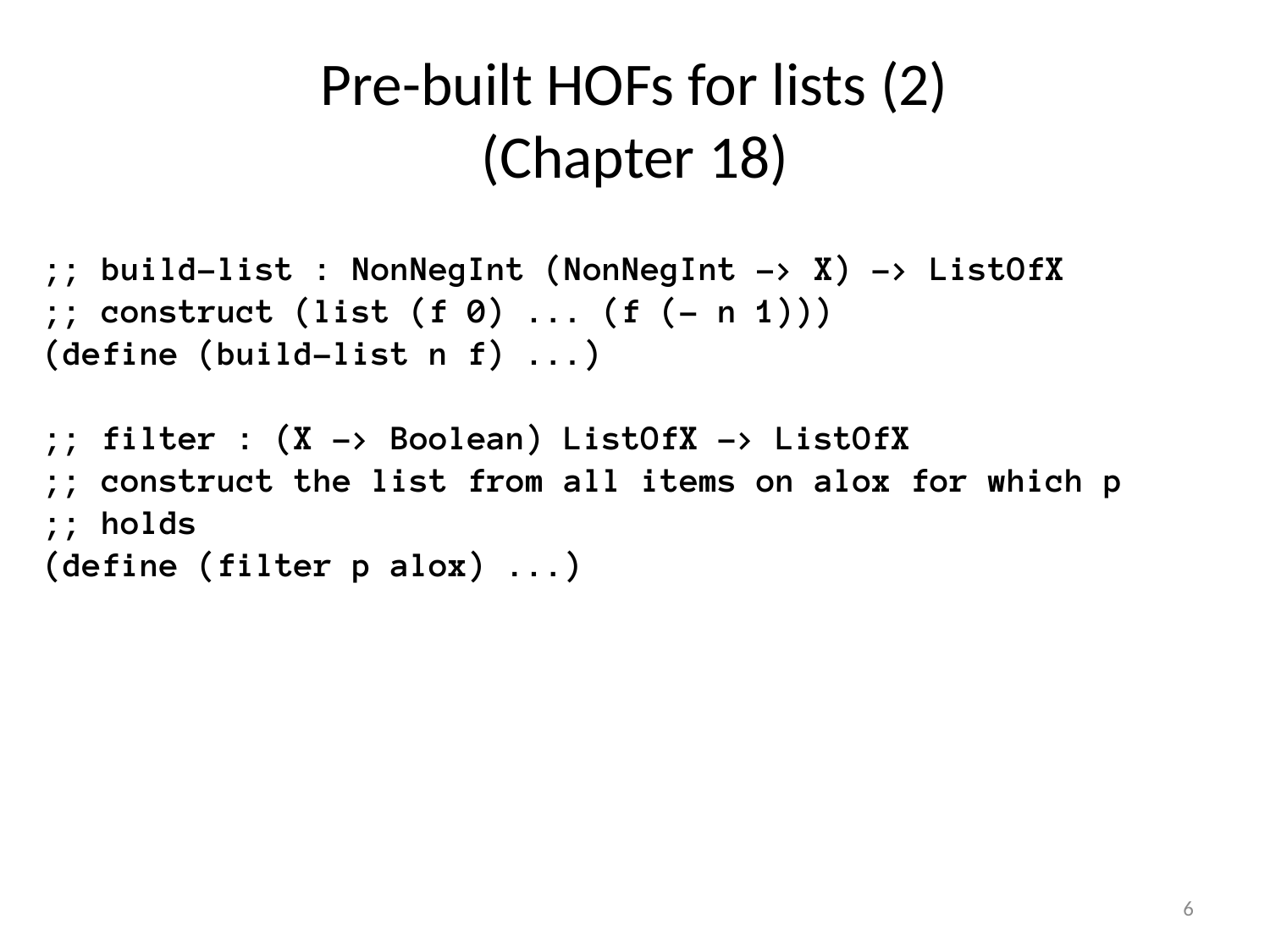

# Pre-built HOFs for lists (2) (Chapter 18)
;; build-list : NonNegInt (NonNegInt -> X) -> ListOfX
;; construct (list (f 0) ... (f (- n 1)))
(define (build-list n f) ...)

;; filter : (X -> Boolean) ListOfX -> ListOfX
;; construct the list from all items on alox for which p
;; holds
(define (filter p alox) ...)

6